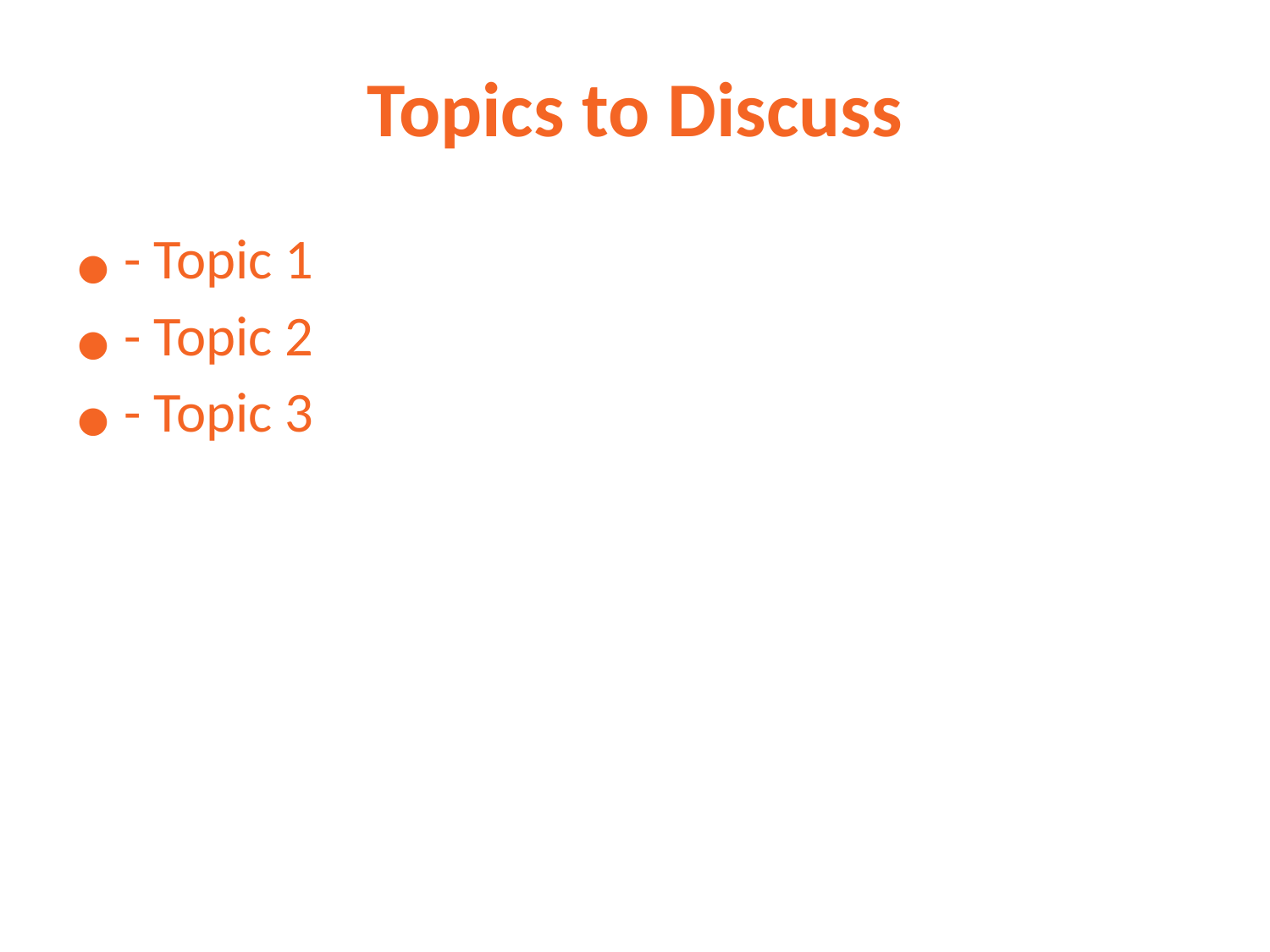

# Topics to Discuss
- Topic 1
- Topic 2
- Topic 3